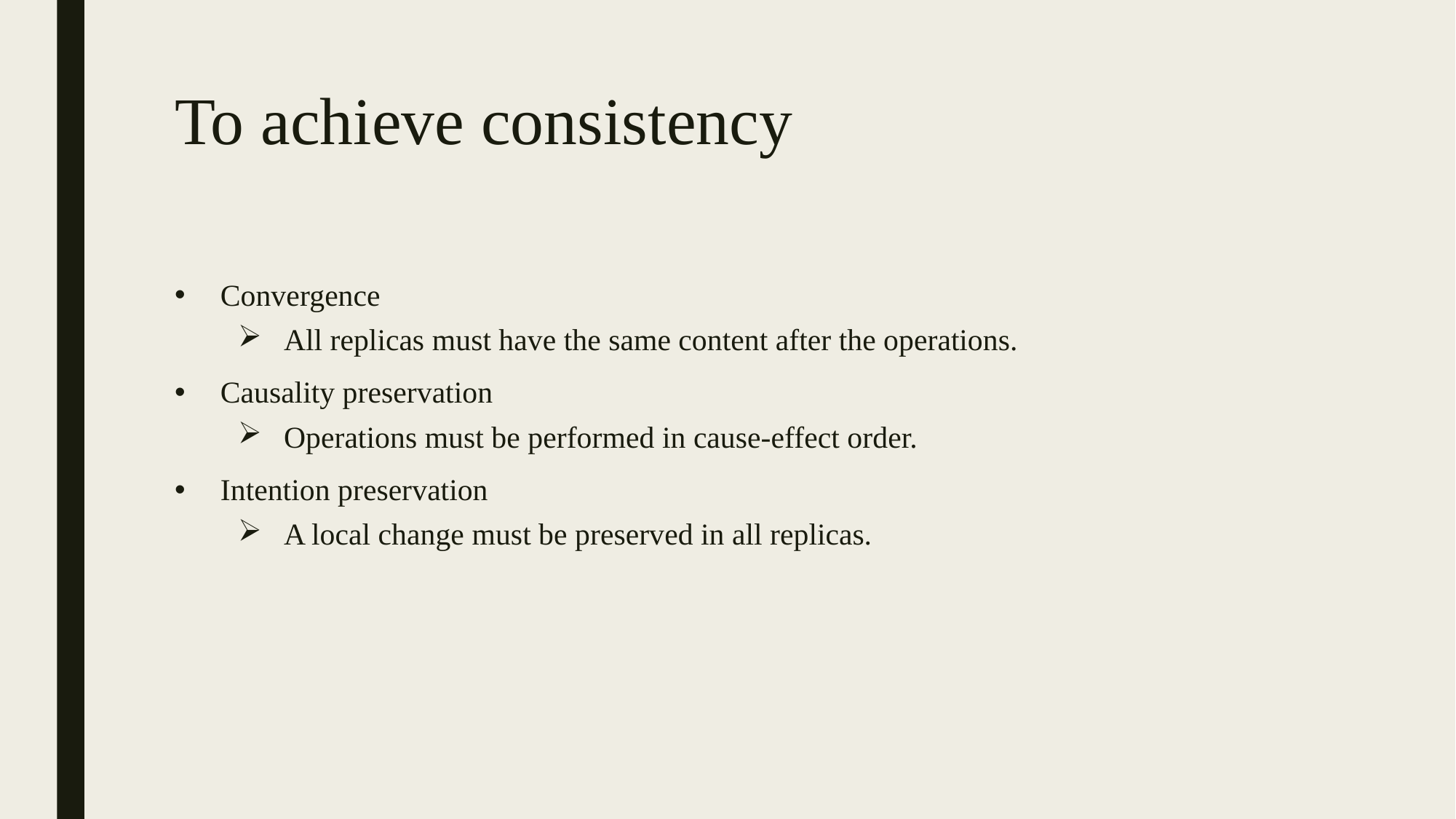

# To achieve consistency
Convergence
All replicas must have the same content after the operations.
Causality preservation
Operations must be performed in cause-effect order.
Intention preservation
A local change must be preserved in all replicas.